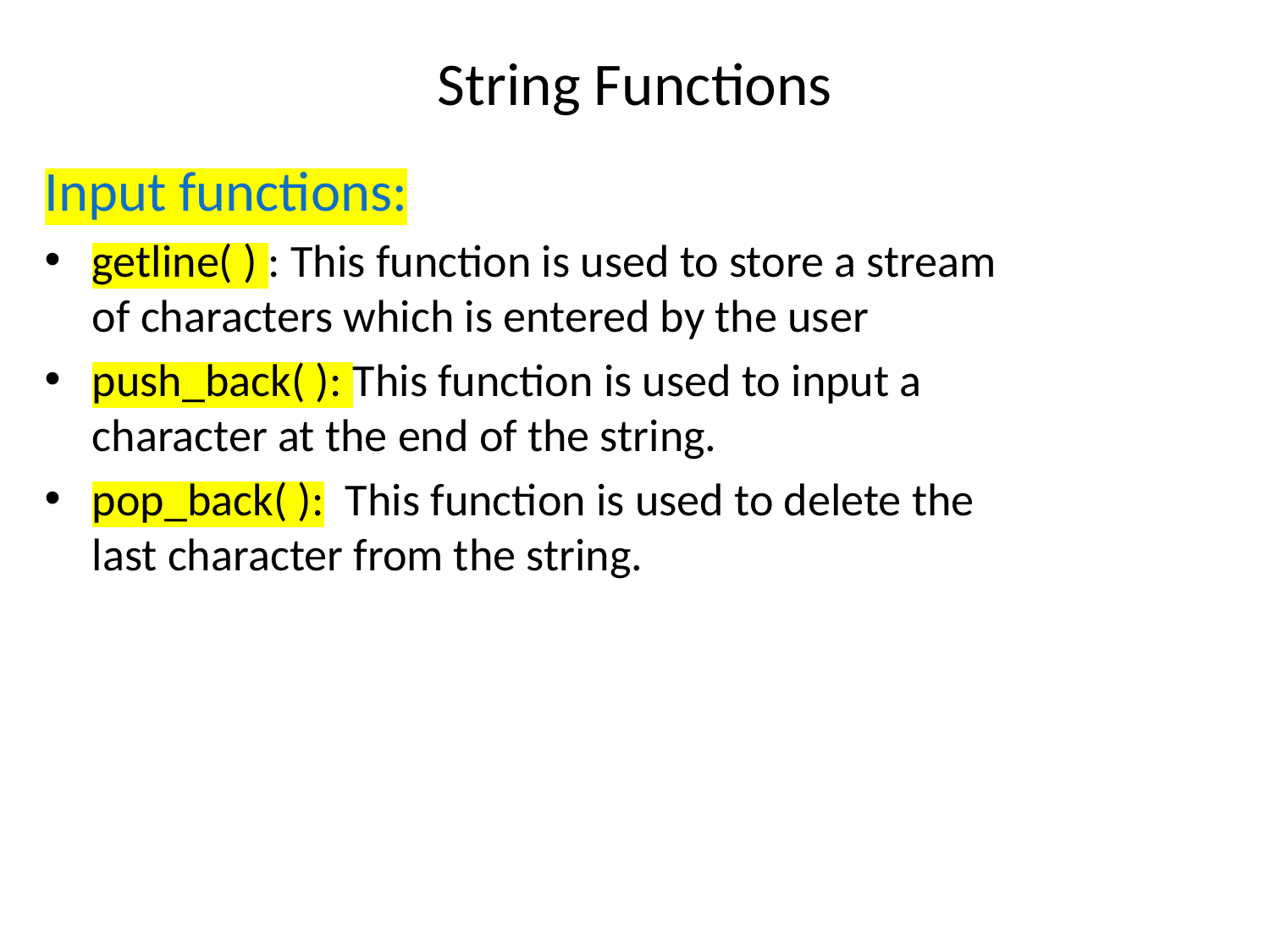

# String Functions
Input functions:
getline( ) : This function is used to store a stream of characters which is entered by the user
push_back( ): This function is used to input a character at the end of the string.
pop_back( ):  This function is used to delete the last character from the string.